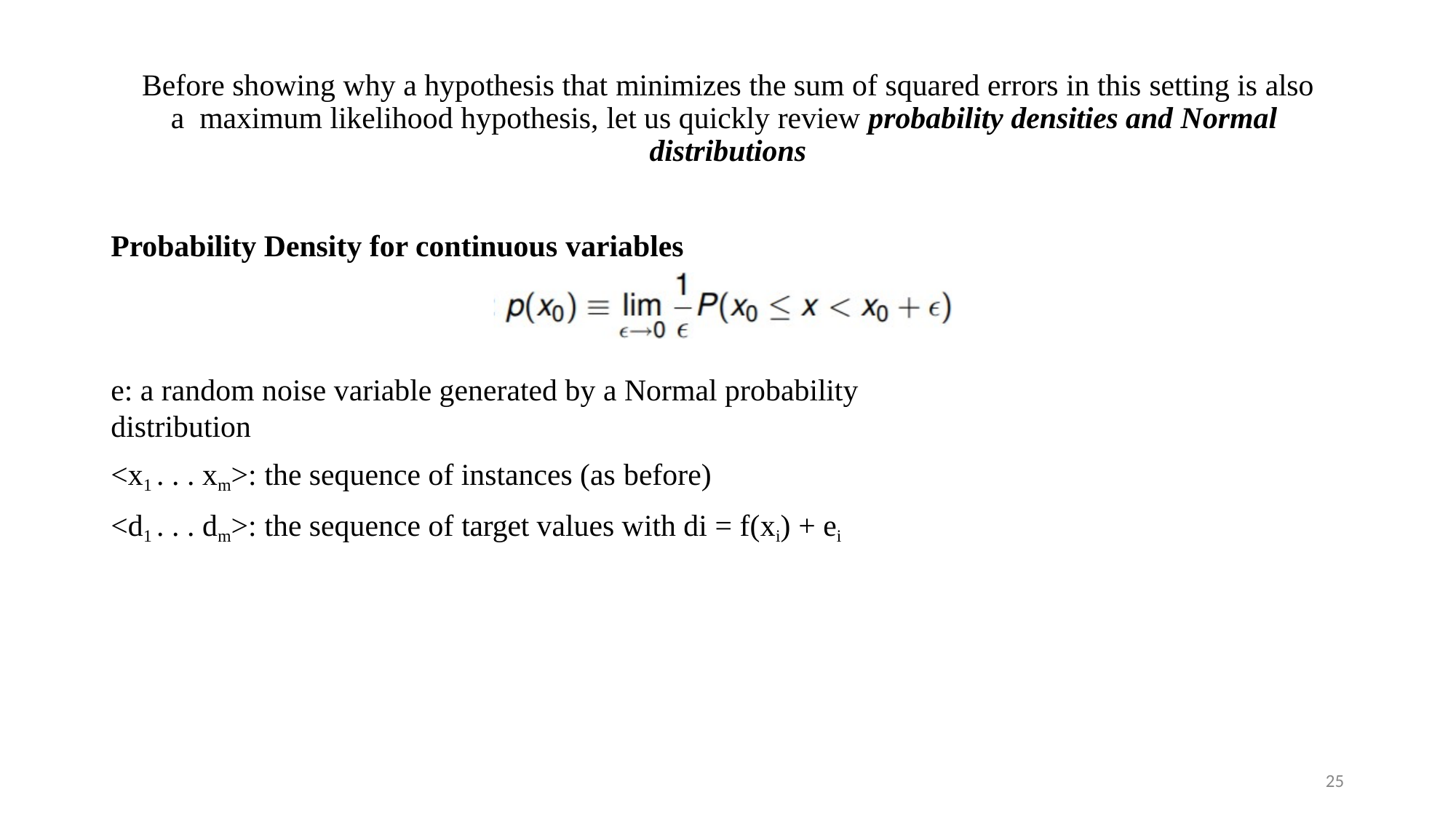

# Before showing why a hypothesis that minimizes the sum of squared errors in this setting is also a  maximum likelihood hypothesis, let us quickly review probability densities and Normal  distributions
Probability Density for continuous variables

e: a random noise variable generated by a Normal probability distribution
<x1 . . . xm>: the sequence of instances (as before)
<d1 . . . dm>: the sequence of target values with di = f(xi) + ei
25